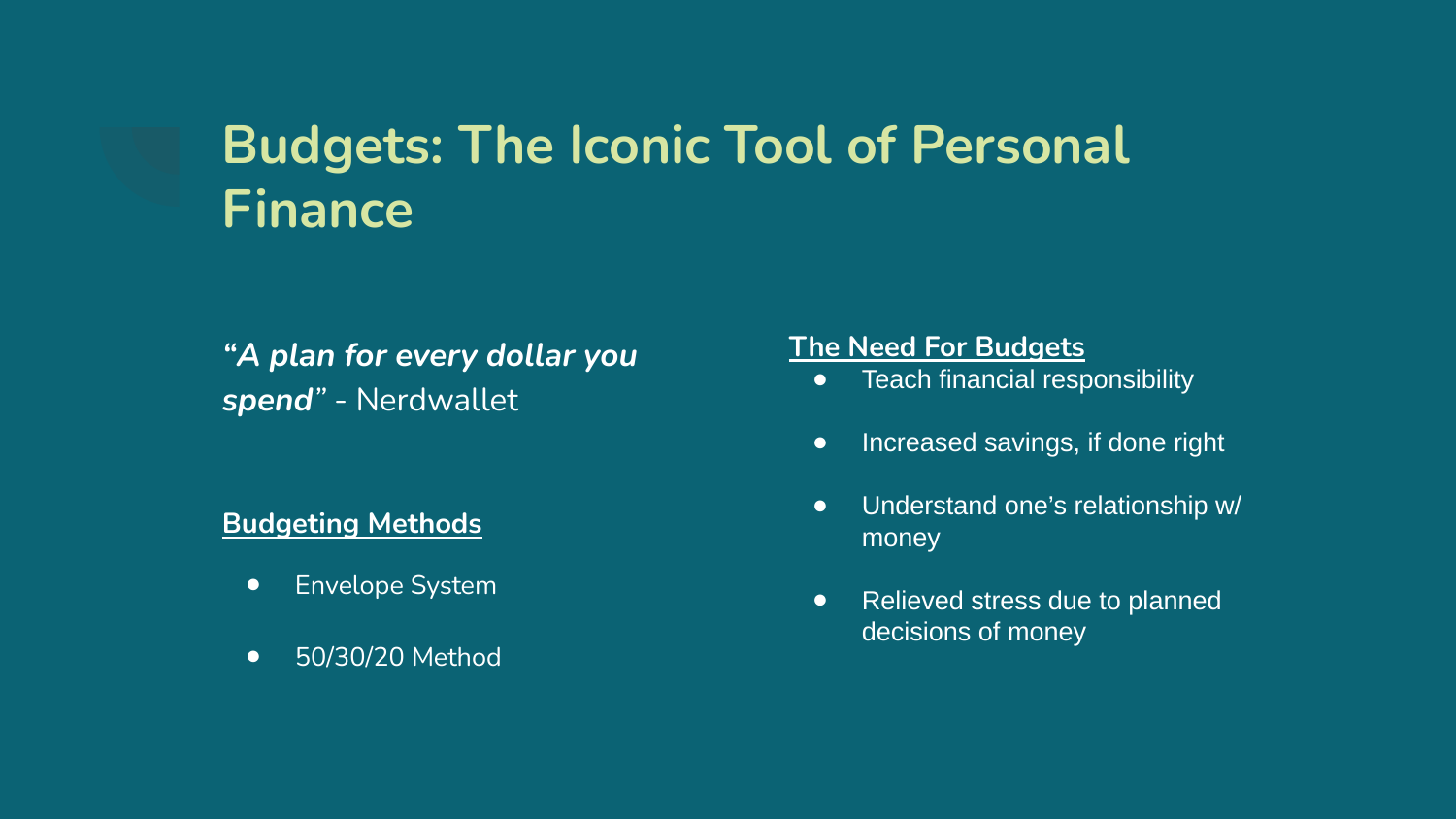

# Budgets: The Iconic Tool of Personal Finance

“A plan for every dollar you spend” - Nerdwallet
The Need For Budgets
Teach financial responsibility
Increased savings, if done right
Understand one’s relationship w/ money
Relieved stress due to planned decisions of money
Budgeting Methods
Envelope System
50/30/20 Method